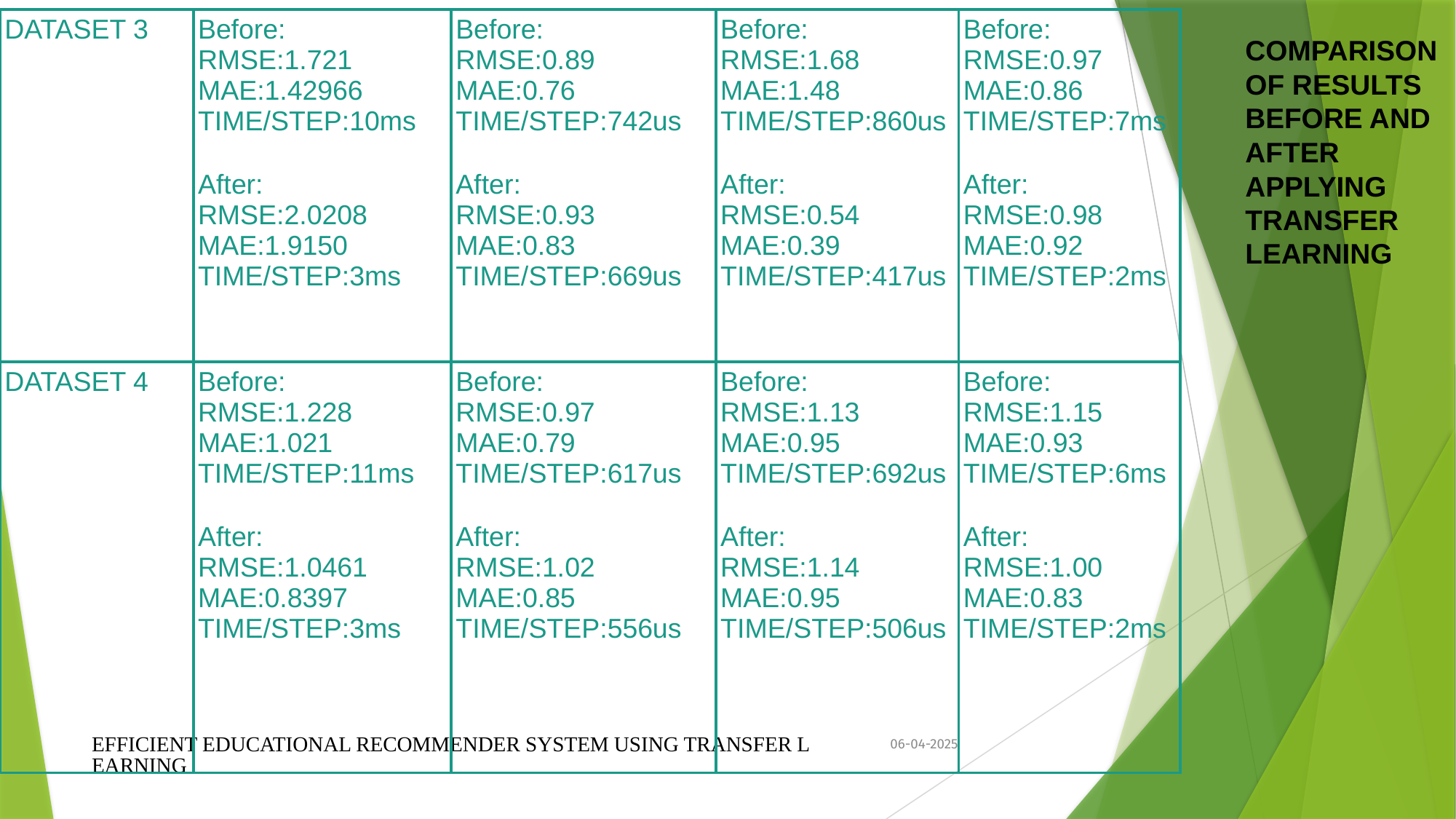

| DATASET 3 | Before: RMSE:1.721 MAE:1.42966 TIME/STEP:10ms After: RMSE:2.0208 MAE:1.9150 TIME/STEP:3ms | Before: RMSE:0.89 MAE:0.76 TIME/STEP:742us After: RMSE:0.93 MAE:0.83 TIME/STEP:669us | Before: RMSE:1.68 MAE:1.48 TIME/STEP:860us After: RMSE:0.54 MAE:0.39 TIME/STEP:417us | Before: RMSE:0.97 MAE:0.86 TIME/STEP:7ms After: RMSE:0.98 MAE:0.92 TIME/STEP:2ms |
| --- | --- | --- | --- | --- |
| DATASET 4 | Before: RMSE:1.228 MAE:1.021 TIME/STEP:11ms After: RMSE:1.0461 MAE:0.8397 TIME/STEP:3ms | Before: RMSE:0.97 MAE:0.79 TIME/STEP:617us After: RMSE:1.02 MAE:0.85 TIME/STEP:556us | Before: RMSE:1.13 MAE:0.95 TIME/STEP:692us After: RMSE:1.14 MAE:0.95 TIME/STEP:506us | Before: RMSE:1.15 MAE:0.93 TIME/STEP:6ms After: RMSE:1.00 MAE:0.83 TIME/STEP:2ms |
# COMPARISON OF RESULTS BEFORE AND AFTER APPLYING TRANSFER LEARNING
EFFICIENT EDUCATIONAL RECOMMENDER SYSTEM USING TRANSFER LEARNING
06-04-2025